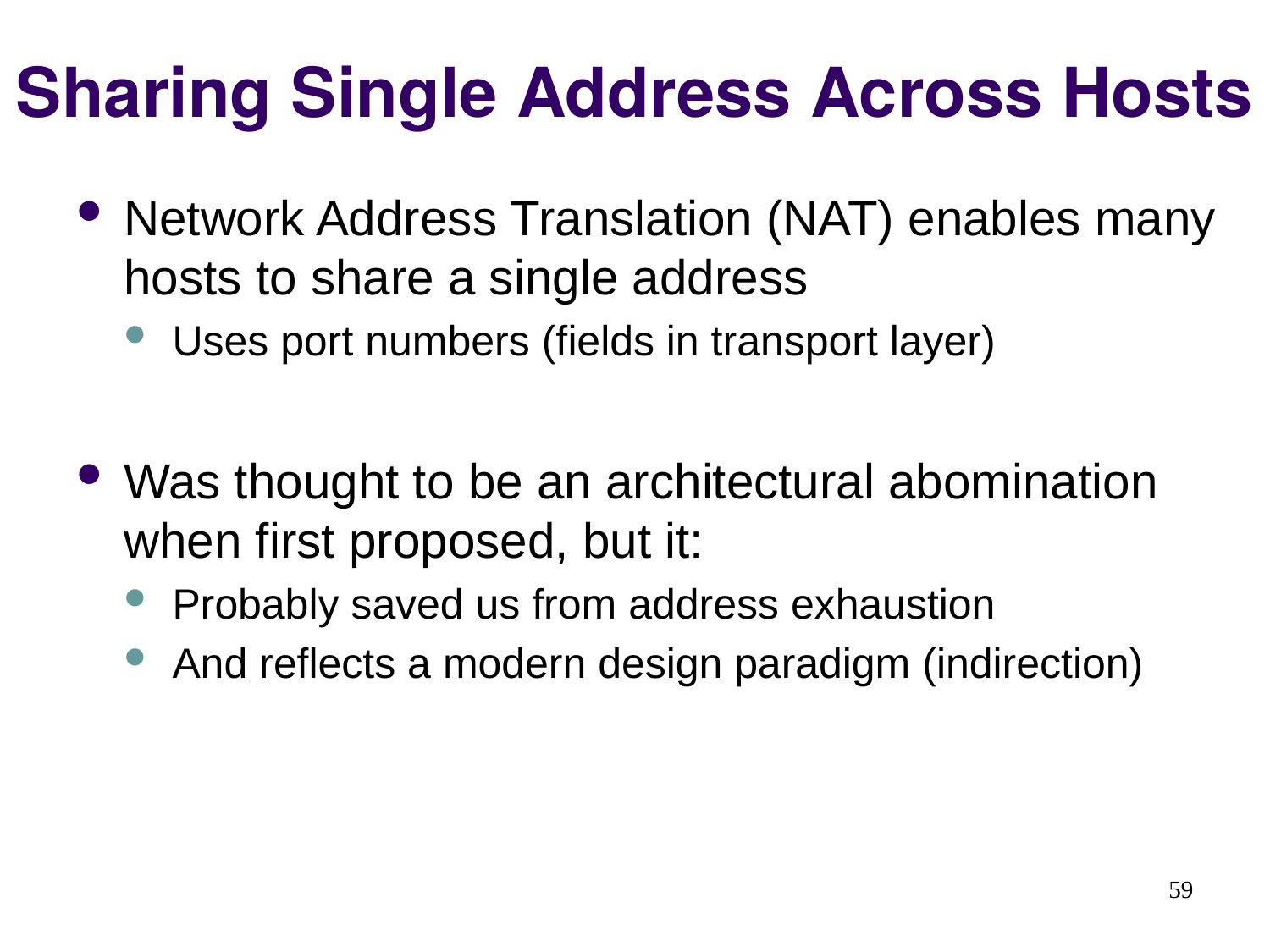

# Sharing Single Address Across Hosts
Network Address Translation (NAT) enables many hosts to share a single address
Uses port numbers (fields in transport layer)

Was thought to be an architectural abomination when first proposed, but it:
Probably saved us from address exhaustion
And reflects a modern design paradigm (indirection)

59